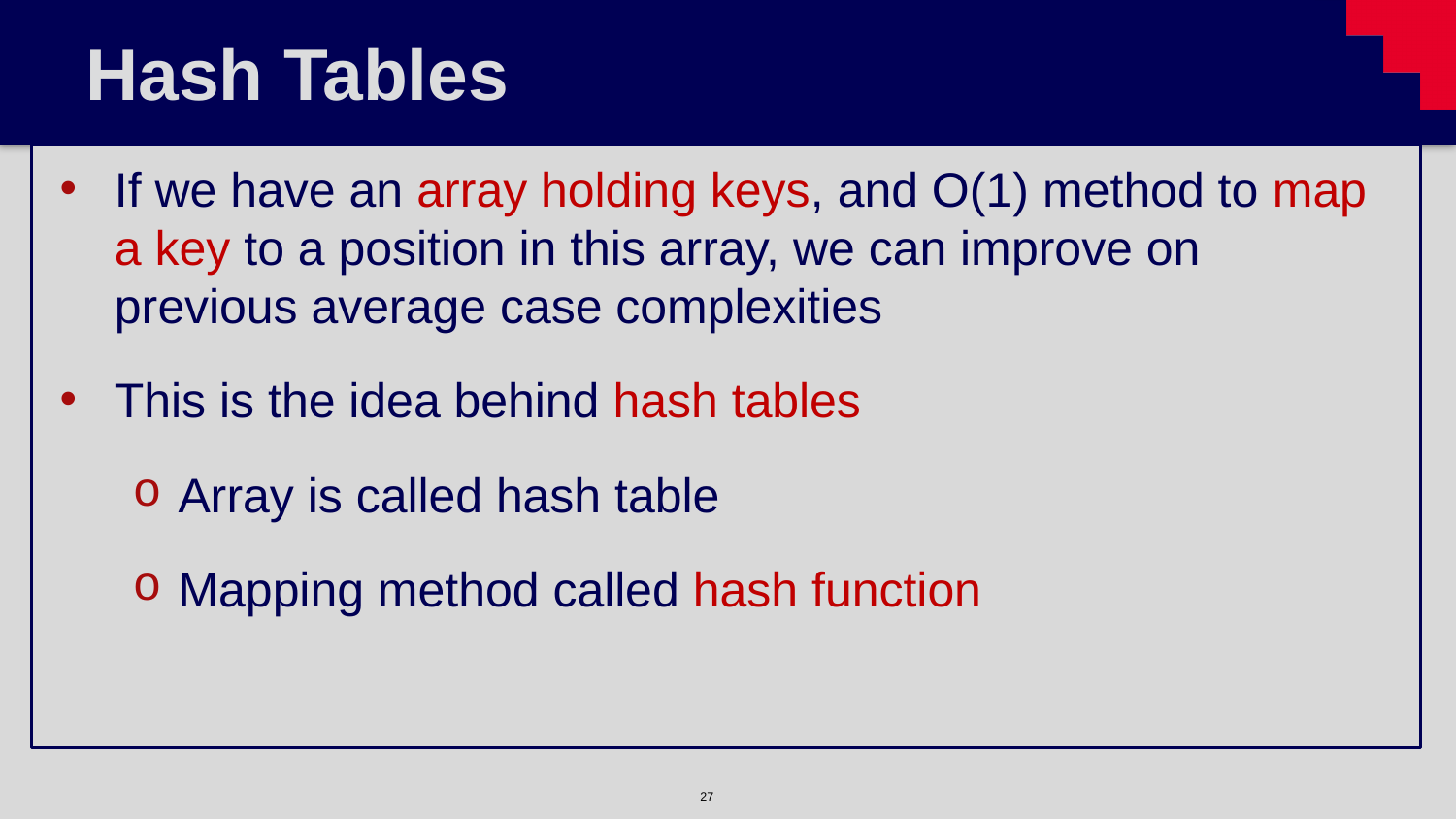

# Hash Tables
If we have an array holding keys, and O(1) method to map a key to a position in this array, we can improve on previous average case complexities
This is the idea behind hash tables
Array is called hash table
Mapping method called hash function